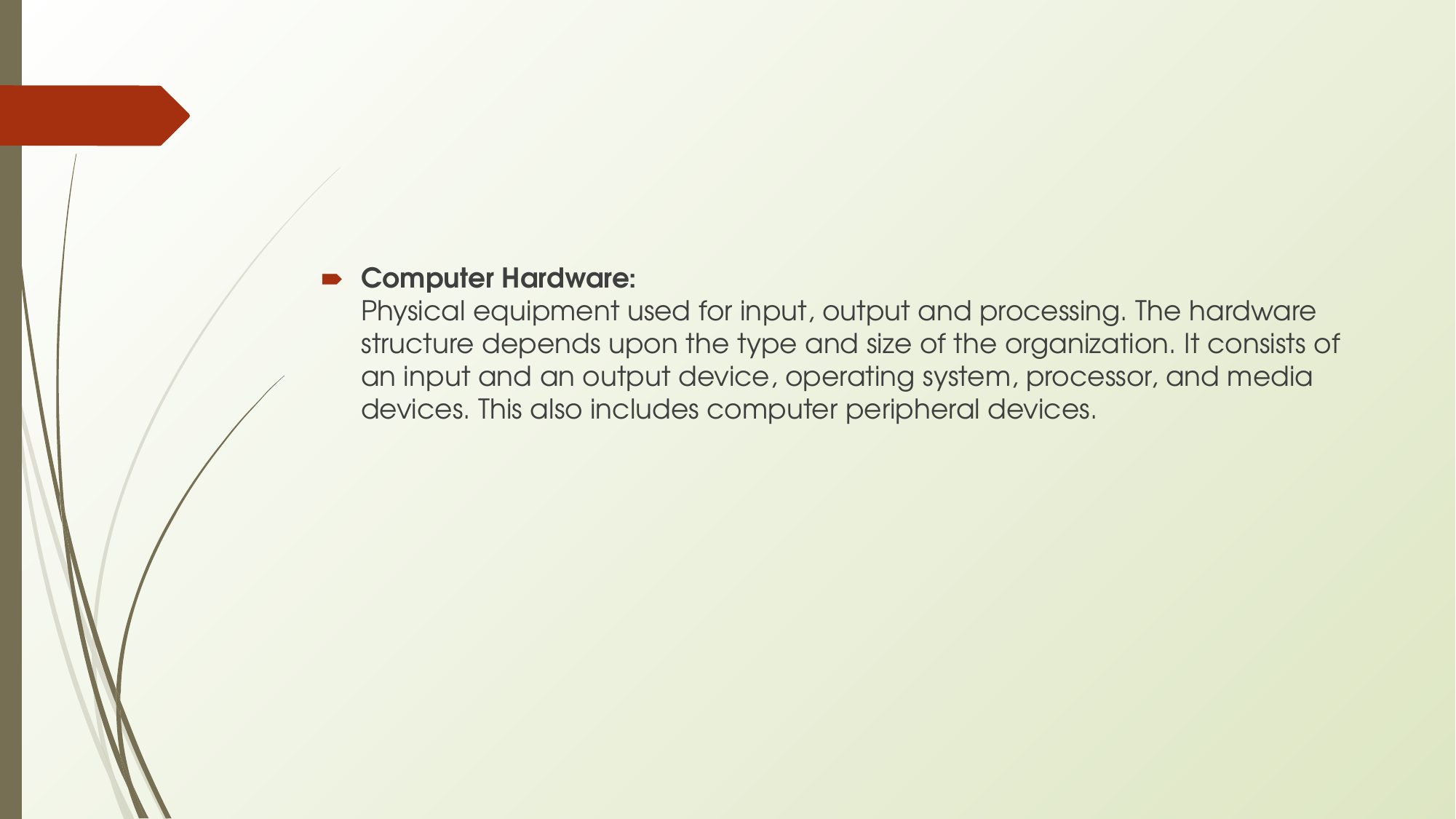

#
Computer Hardware: 
Physical equipment used for input, output and processing. The hardware structure depends upon the type and size of the organization. It consists of an input and an output device, operating system, processor, and media devices. This also includes computer peripheral devices.